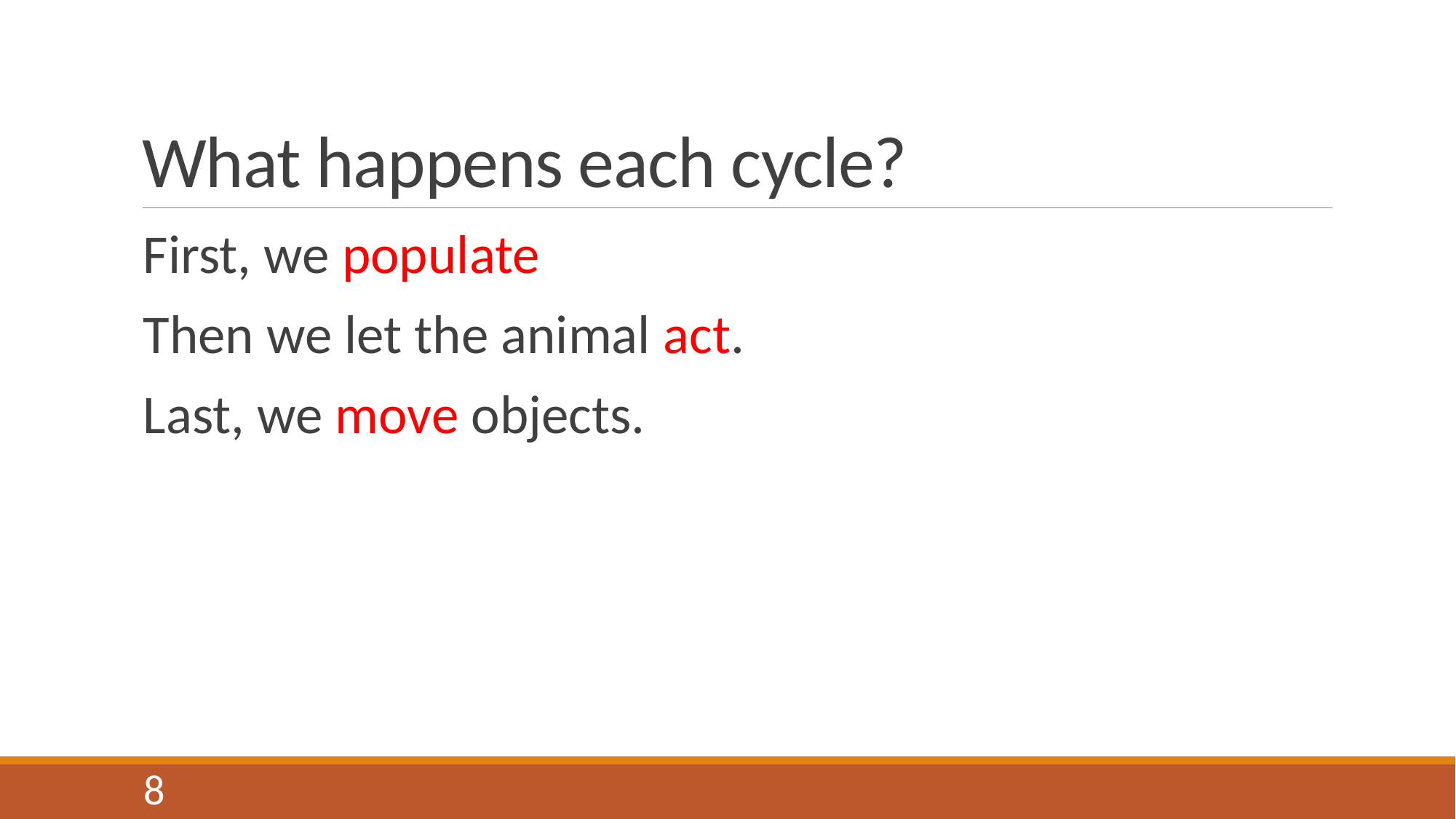

# What happens each cycle?
First, we populate
Then we let the animal act.
Last, we move objects.
8